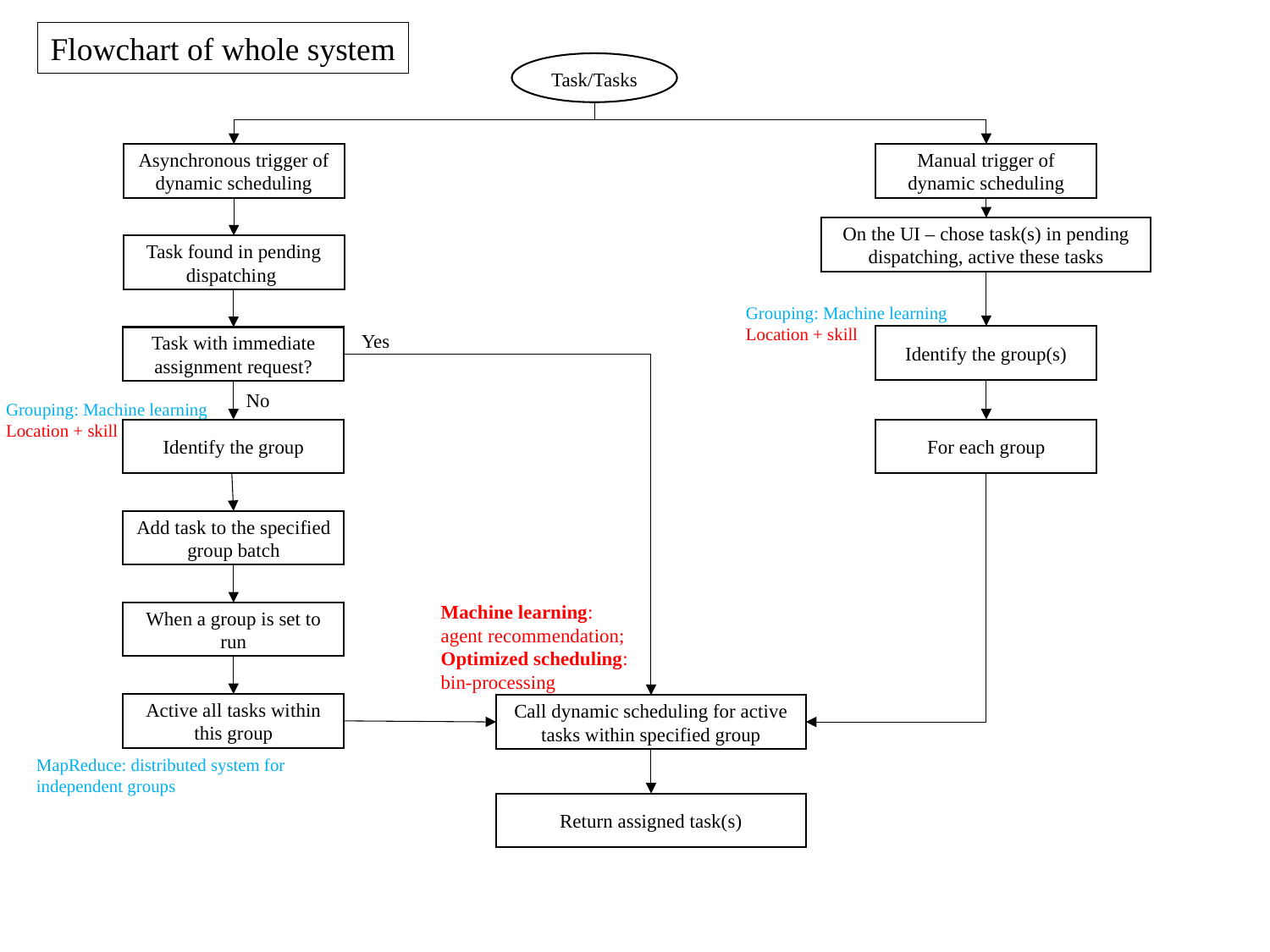

Flowchart of whole system
Task/Tasks
Asynchronous trigger of dynamic scheduling
Manual trigger of dynamic scheduling
On the UI – chose task(s) in pending dispatching, active these tasks
Task found in pending dispatching
Grouping: Machine learning
Location + skill
Yes
Identify the group(s)
Task with immediate assignment request?
No
Grouping: Machine learning Location + skill
Identify the group
For each group
Add task to the specified group batch
Machine learning: agent recommendation;
Optimized scheduling: bin-processing
When a group is set to run
Active all tasks within this group
Call dynamic scheduling for active tasks within specified group
MapReduce: distributed system for independent groups
Return assigned task(s)